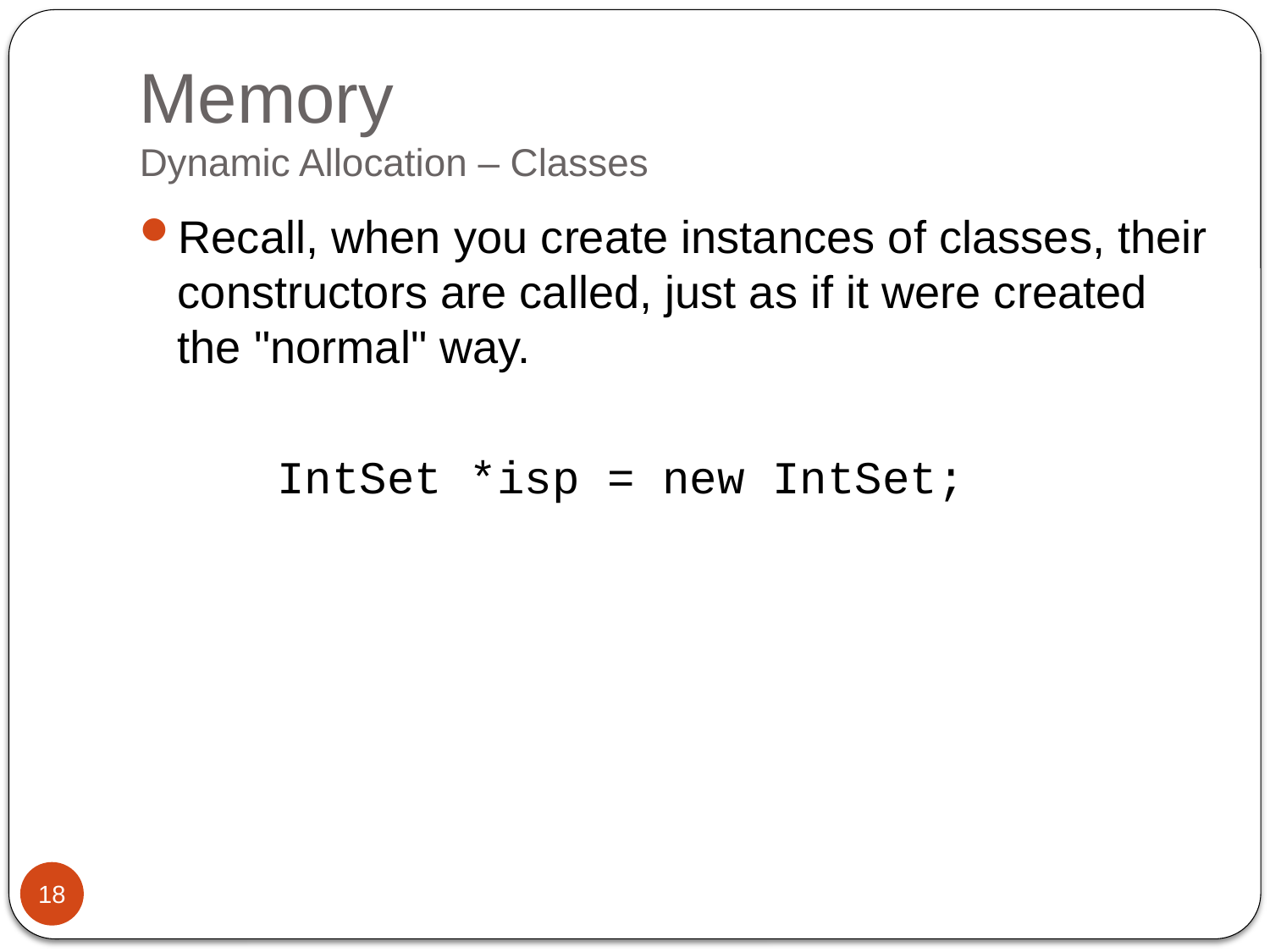

# Memory Dynamic Allocation – Classes
Recall, when you create instances of classes, their constructors are called, just as if it were created the "normal" way.

     IntSet *isp = new IntSet;
18